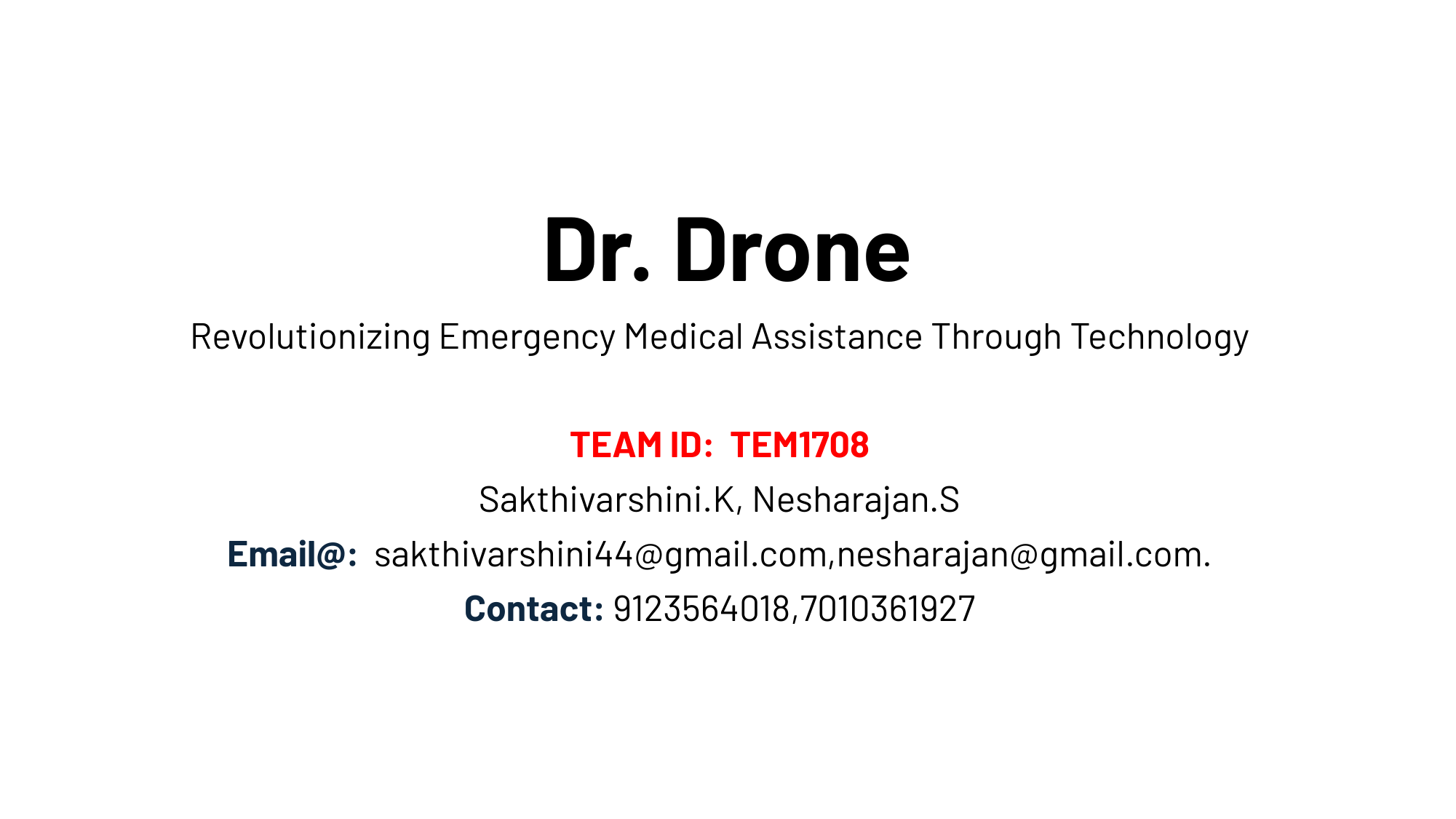

# Dr. Drone
Revolutionizing Emergency Medical Assistance Through Technology

TEAM ID:  TEM1708
Sakthivarshini.K, Nesharajan.S
Email@:  sakthivarshini44@gmail.com,nesharajan@gmail.com.
Contact: 9123564018,7010361927